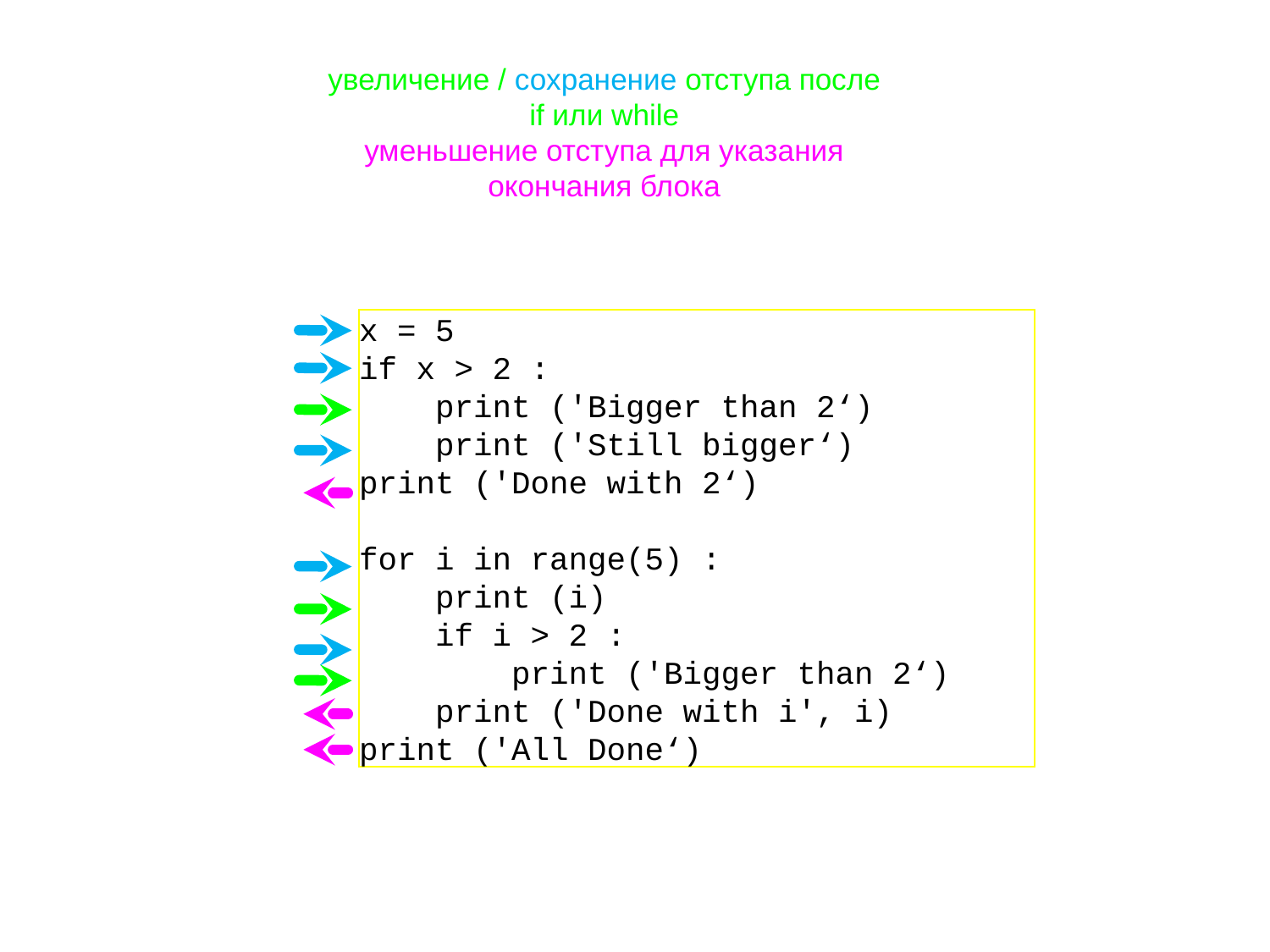

увеличение / сохранение отступа после if или while
уменьшение отступа для указания окончания блока

x = 5
if x > 2 :
    print ('Bigger than 2‘)
    print ('Still bigger‘)
print ('Done with 2‘)

for i in range(5) :
    print (i)
    if i > 2 :
        print ('Bigger than 2‘)
    print ('Done with i', i)
print ('All Done‘)